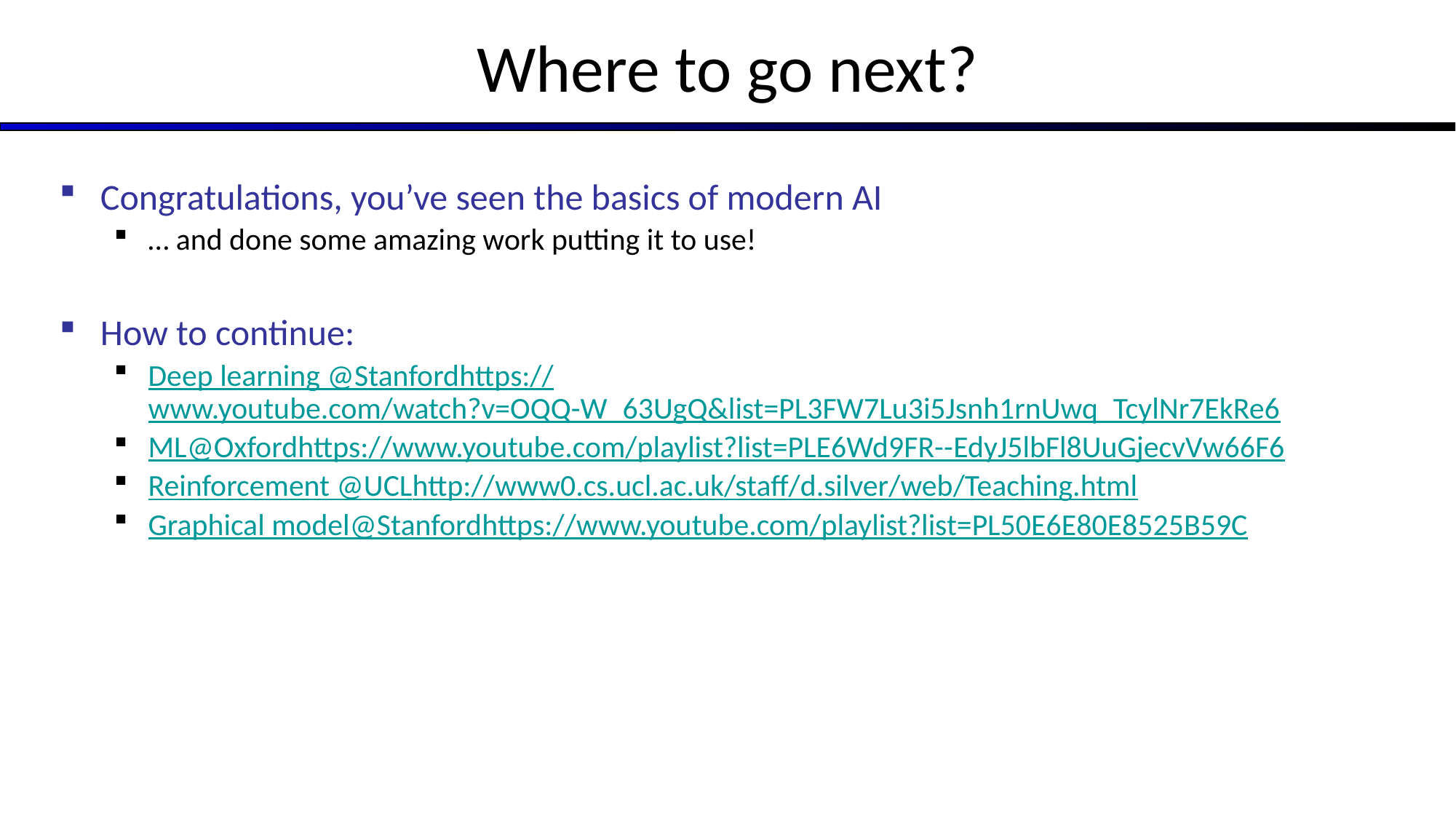

# Where to go next?
Congratulations, you’ve seen the basics of modern AI
… and done some amazing work putting it to use!

How to continue:
Deep learning @Stanford
https://www.youtube.com/watch?v=OQQ-W_63UgQ&list=PL3FW7Lu3i5Jsnh1rnUwq_TcylNr7EkRe6
ML@Oxford
https://www.youtube.com/playlist?list=PLE6Wd9FR--EdyJ5lbFl8UuGjecvVw66F6
Reinforcement @UCL
http://www0.cs.ucl.ac.uk/staff/d.silver/web/Teaching.html
Graphical model@Stanford
https://www.youtube.com/playlist?list=PL50E6E80E8525B59C